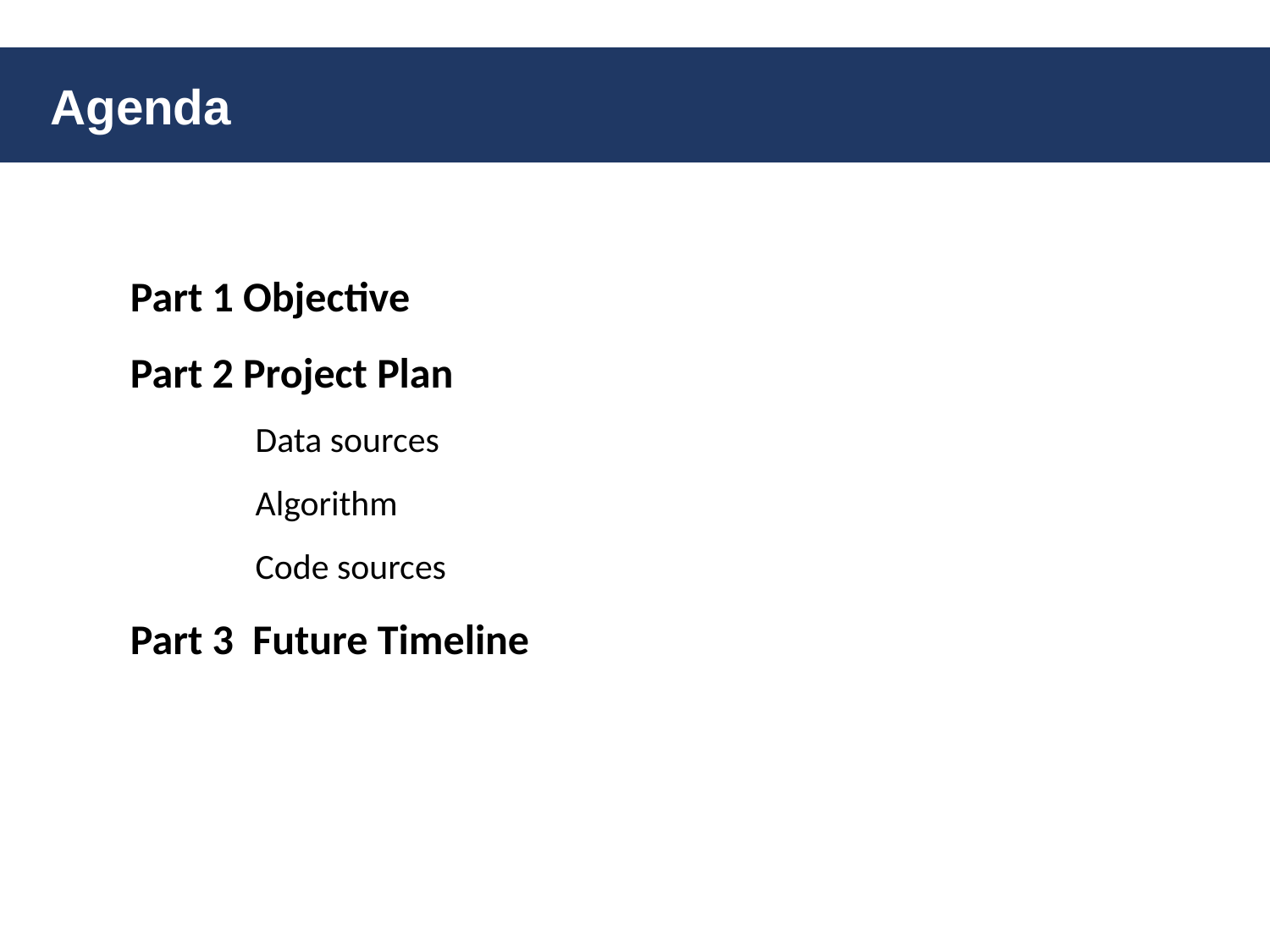

Agenda
Part 1 Objective
Part 2 Project Plan
Data sources
Algorithm
Code sources
Part 3  Future Timeline